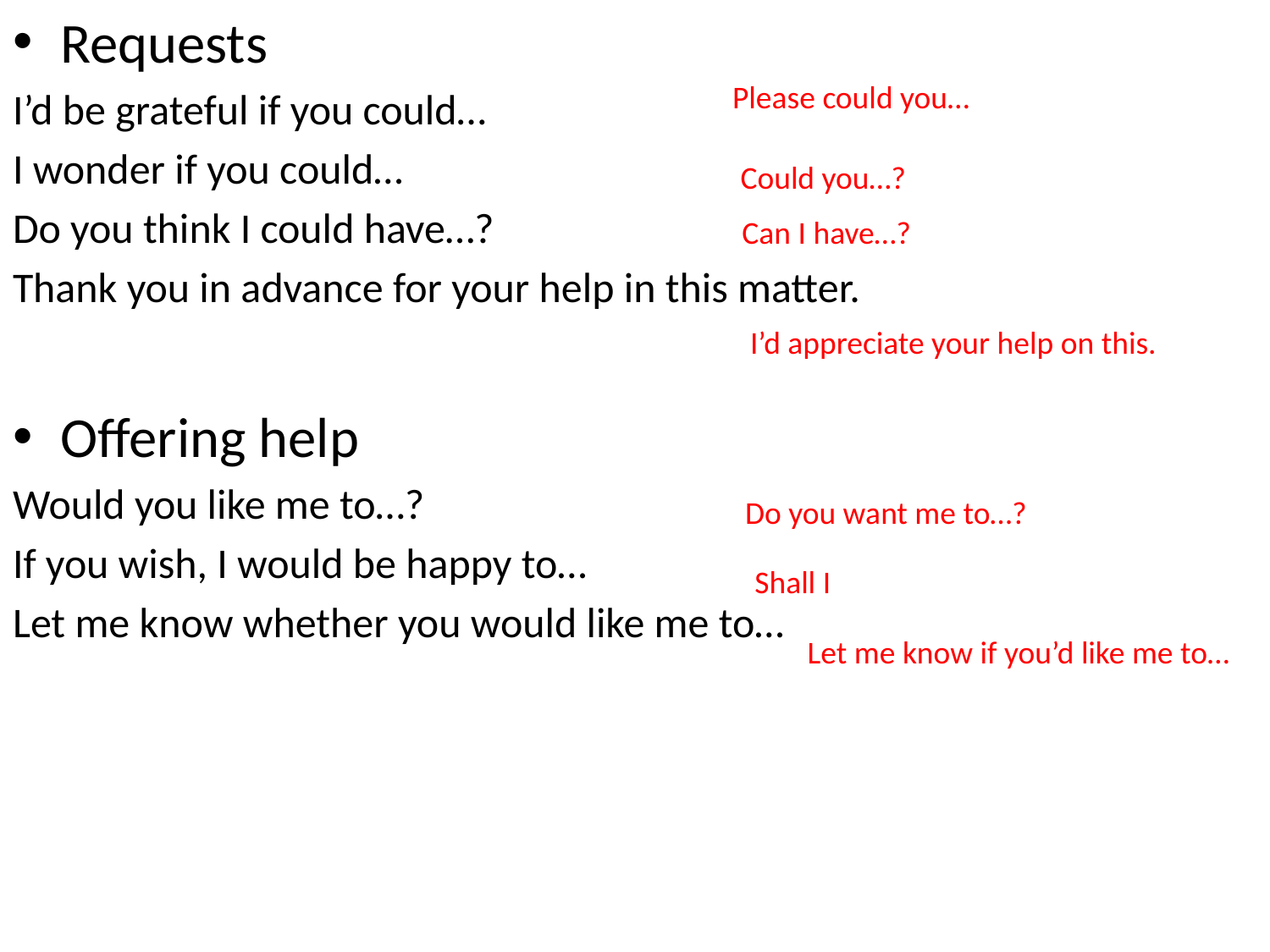

Requests
I’d be grateful if you could…
I wonder if you could…
Do you think I could have…?
Thank you in advance for your help in this matter.

Offering help
Would you like me to…?
If you wish, I would be happy to…
Let me know whether you would like me to…

Please could you…
Could you…?
Can I have…?
I’d appreciate your help on this.
Do you want me to…?
Shall I
Let me know if you’d like me to…